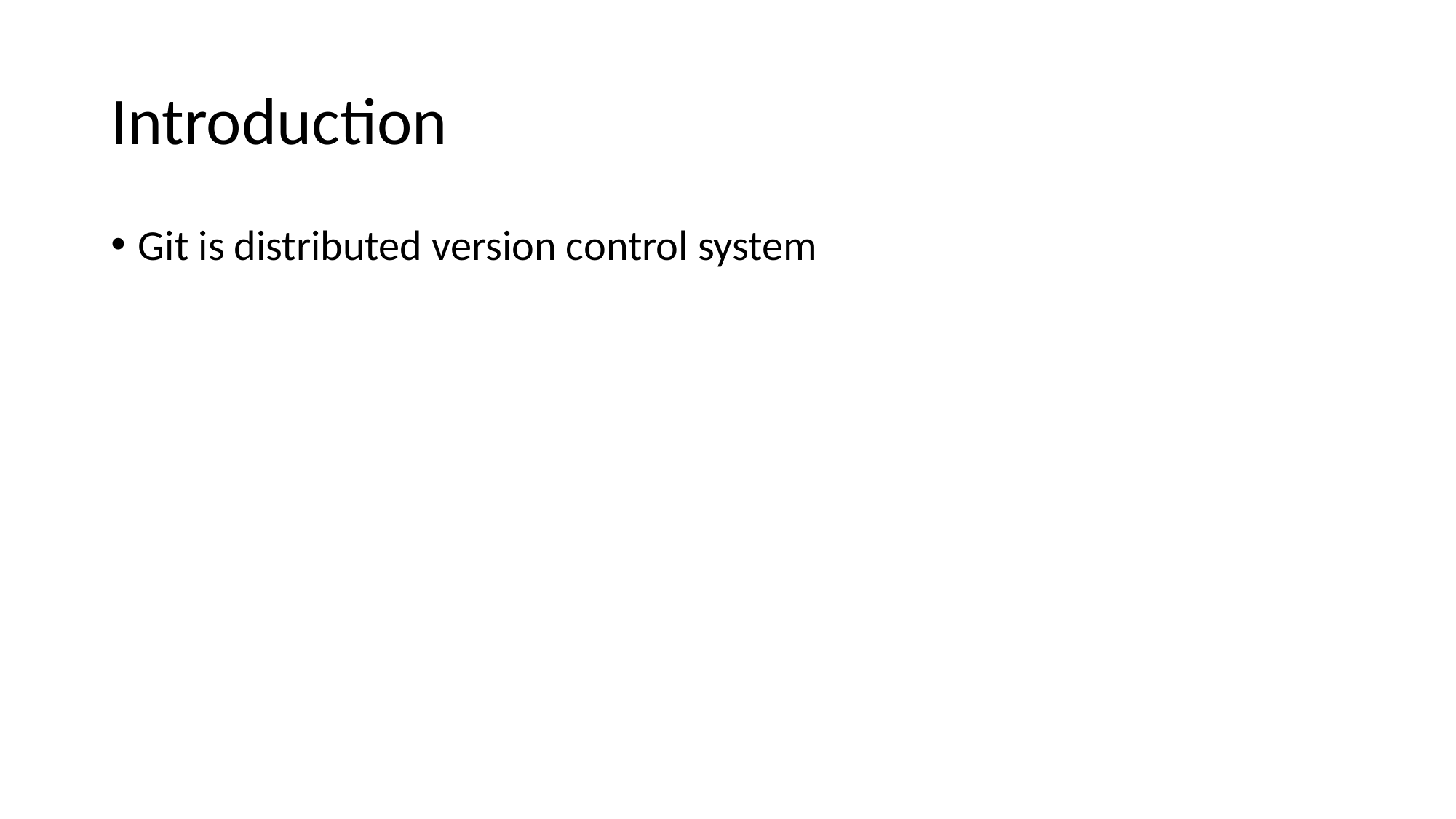

# Introduction
Git is distributed version control system